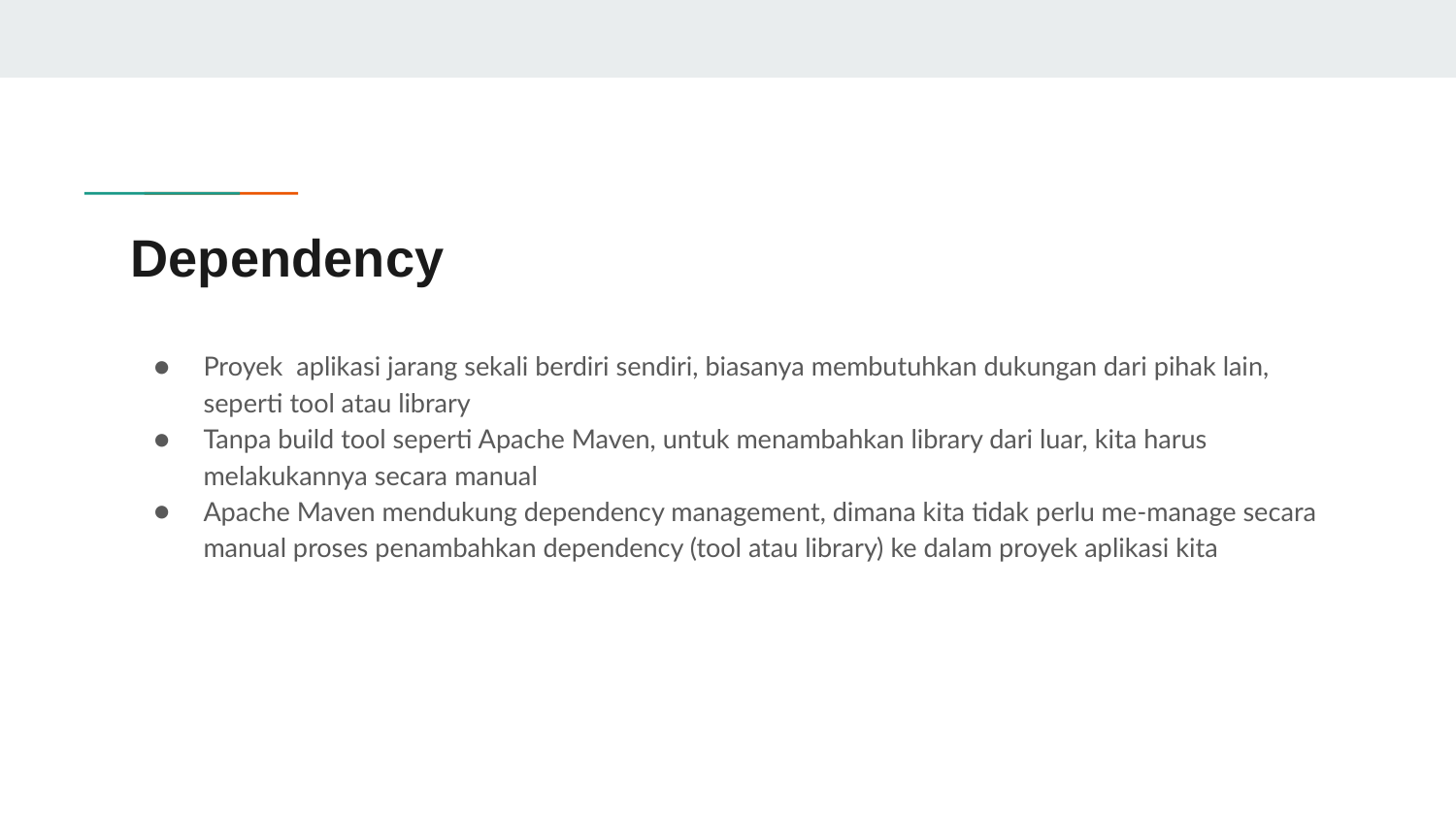

# Dependency
Proyek  aplikasi jarang sekali berdiri sendiri, biasanya membutuhkan dukungan dari pihak lain, seperti tool atau library
Tanpa build tool seperti Apache Maven, untuk menambahkan library dari luar, kita harus melakukannya secara manual
Apache Maven mendukung dependency management, dimana kita tidak perlu me-manage secara manual proses penambahkan dependency (tool atau library) ke dalam proyek aplikasi kita